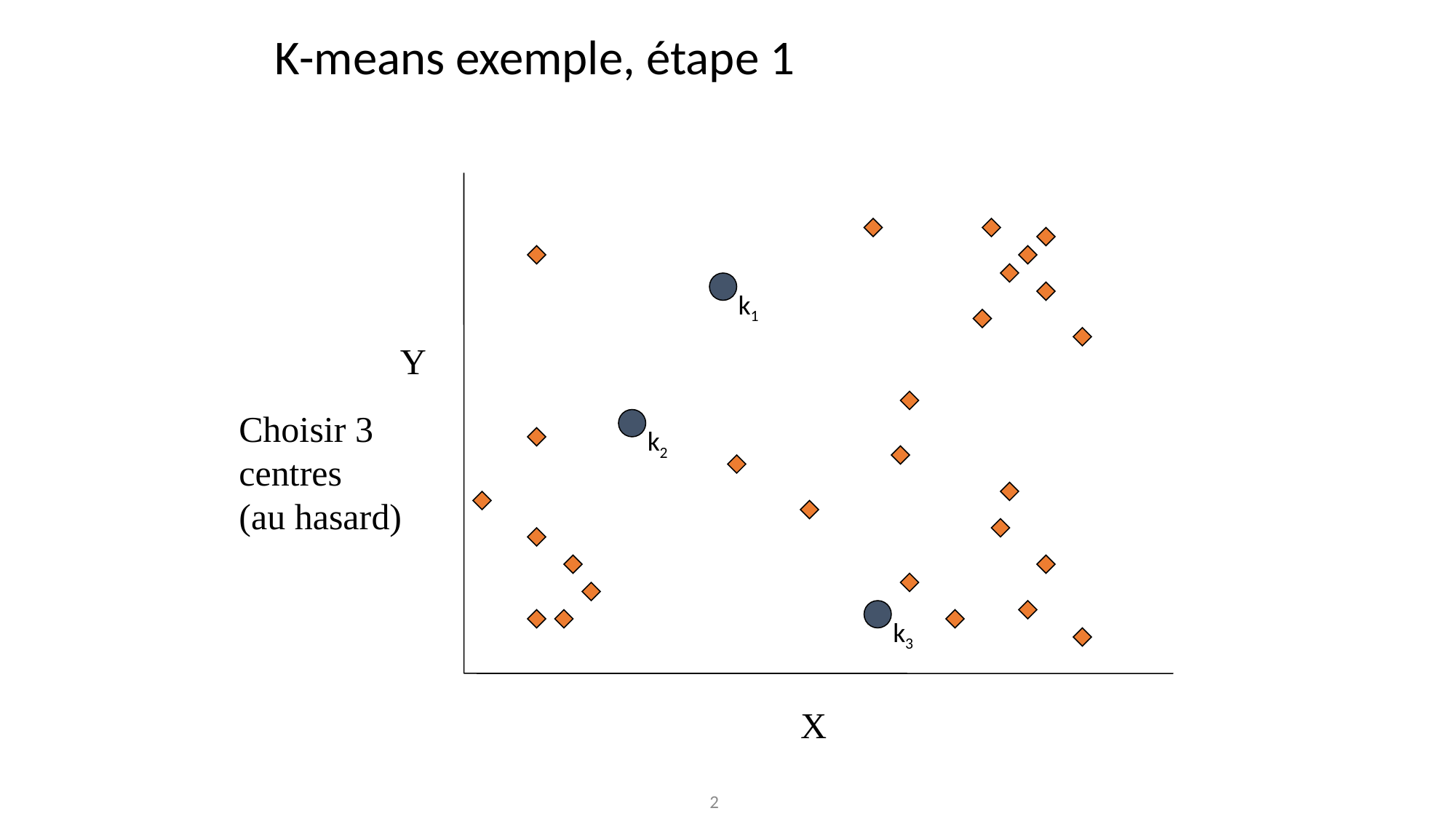

# K-means exemple, étape 1

Y
X

k1

k2

k3

Choisir 3
centres
(au hasard)

2